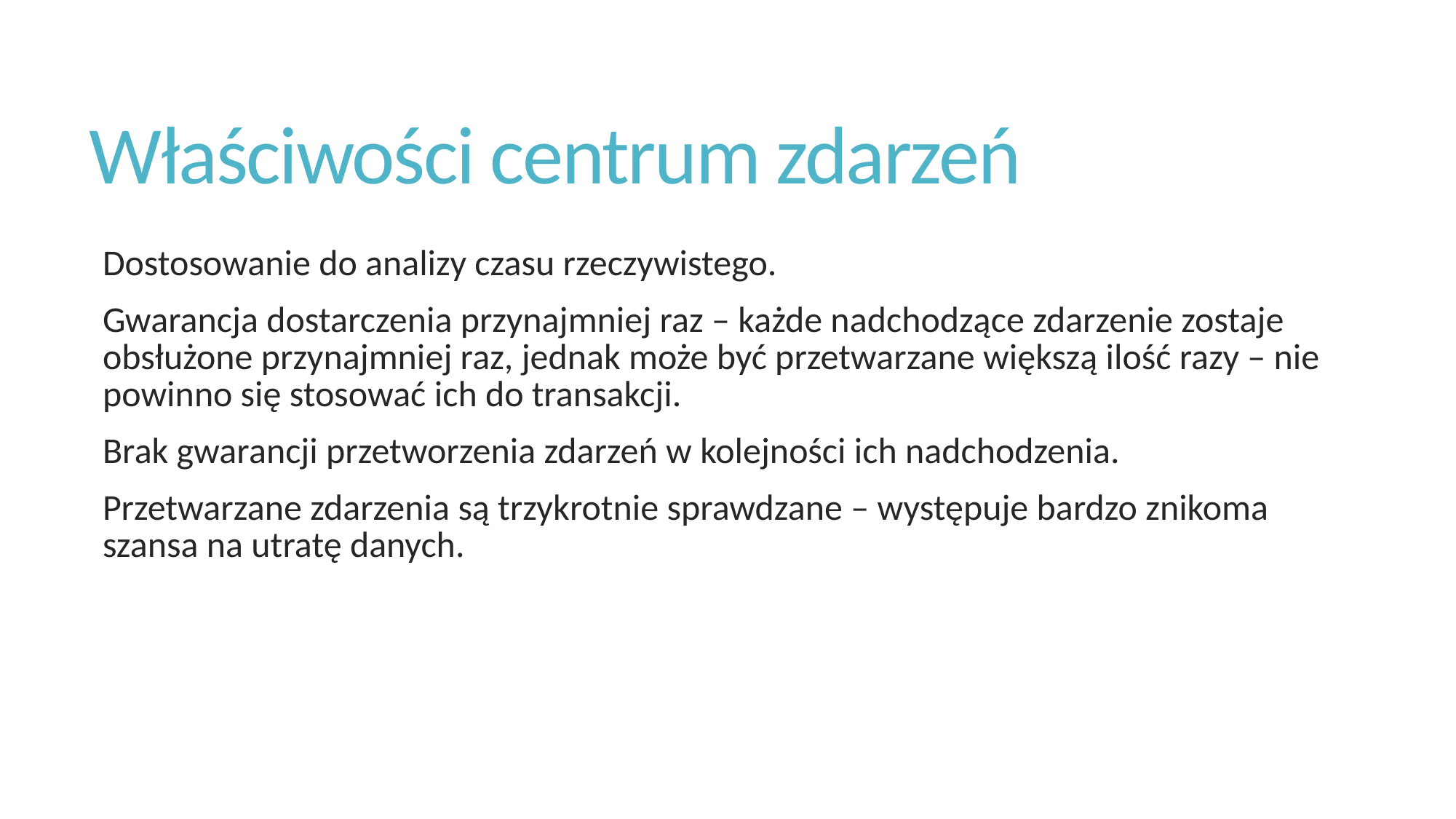

# Właściwości centrum zdarzeń
Dostosowanie do analizy czasu rzeczywistego.
Gwarancja dostarczenia przynajmniej raz – każde nadchodzące zdarzenie zostaje obsłużone przynajmniej raz, jednak może być przetwarzane większą ilość razy – nie powinno się stosować ich do transakcji.
Brak gwarancji przetworzenia zdarzeń w kolejności ich nadchodzenia.
Przetwarzane zdarzenia są trzykrotnie sprawdzane – występuje bardzo znikoma szansa na utratę danych.